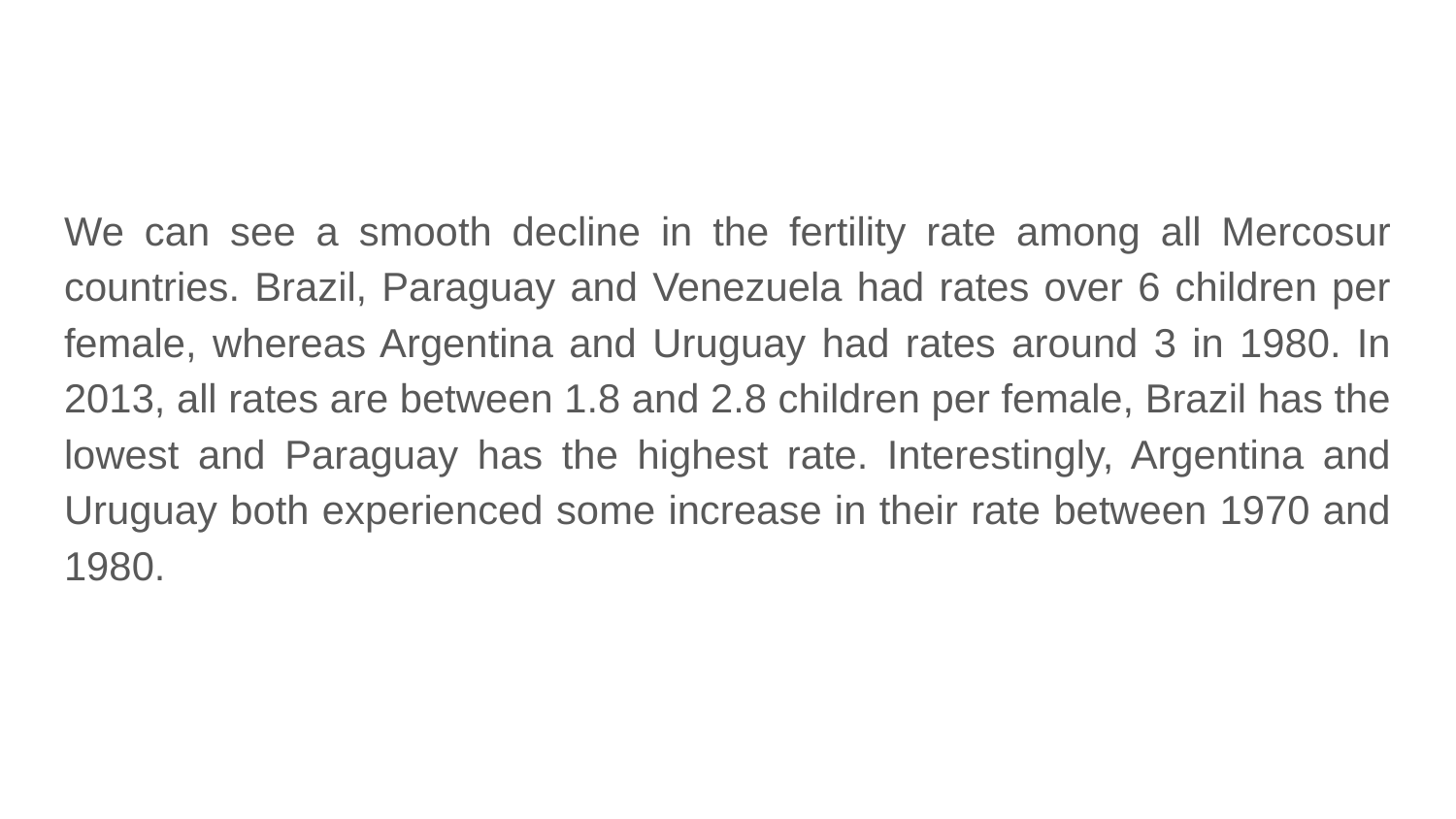

We can see a smooth decline in the fertility rate among all Mercosur countries. Brazil, Paraguay and Venezuela had rates over 6 children per female, whereas Argentina and Uruguay had rates around 3 in 1980. In 2013, all rates are between 1.8 and 2.8 children per female, Brazil has the lowest and Paraguay has the highest rate. Interestingly, Argentina and Uruguay both experienced some increase in their rate between 1970 and 1980.